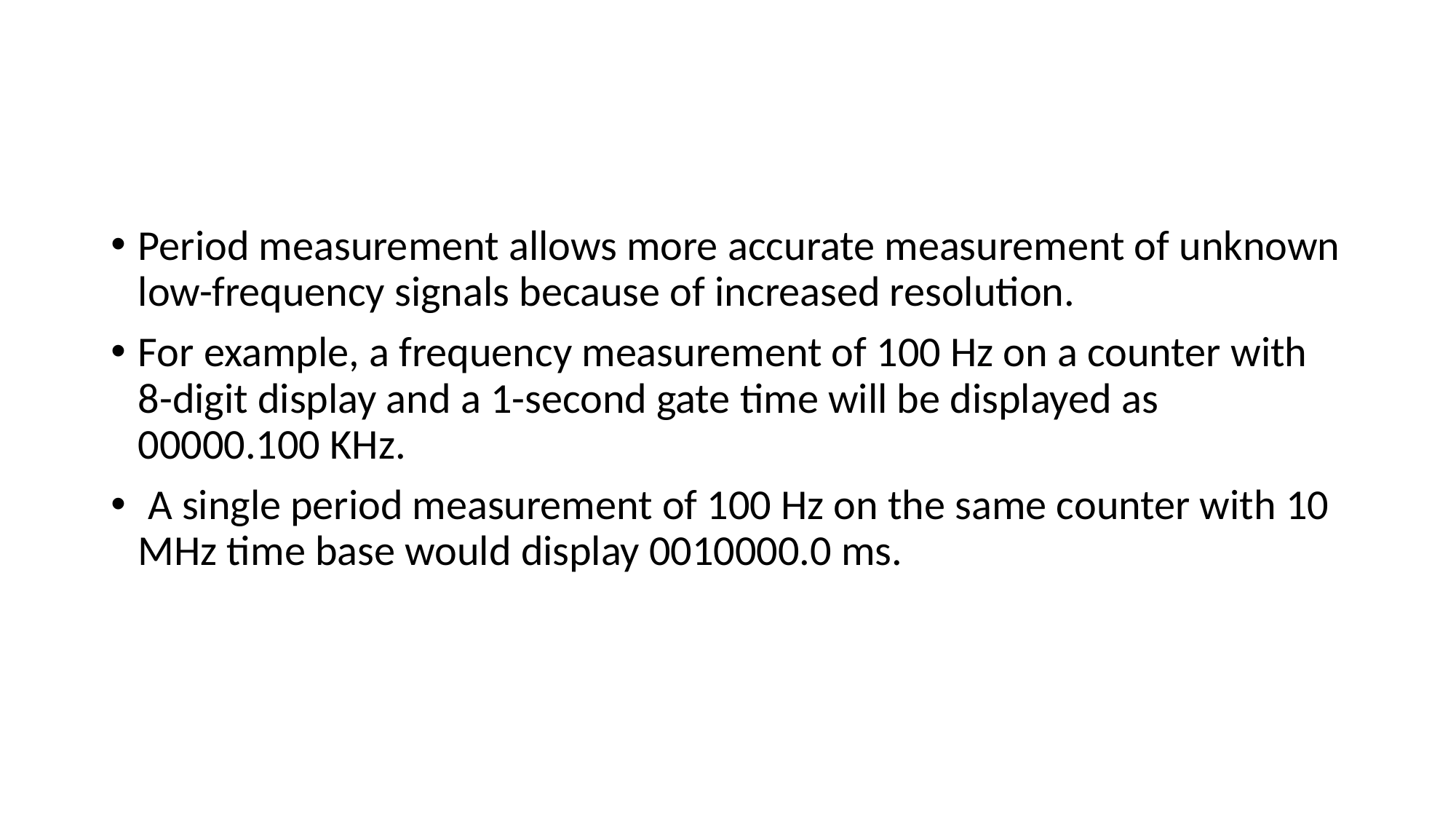

#
Period measurement allows more accurate measurement of unknown low-frequency signals because of increased resolution.
For example, a frequency measurement of 100 Hz on a counter with 8-digit display and a 1-second gate time will be displayed as 00000.100 KHz.
 A single period measurement of 100 Hz on the same counter with 10 MHz time base would display 0010000.0 ms.